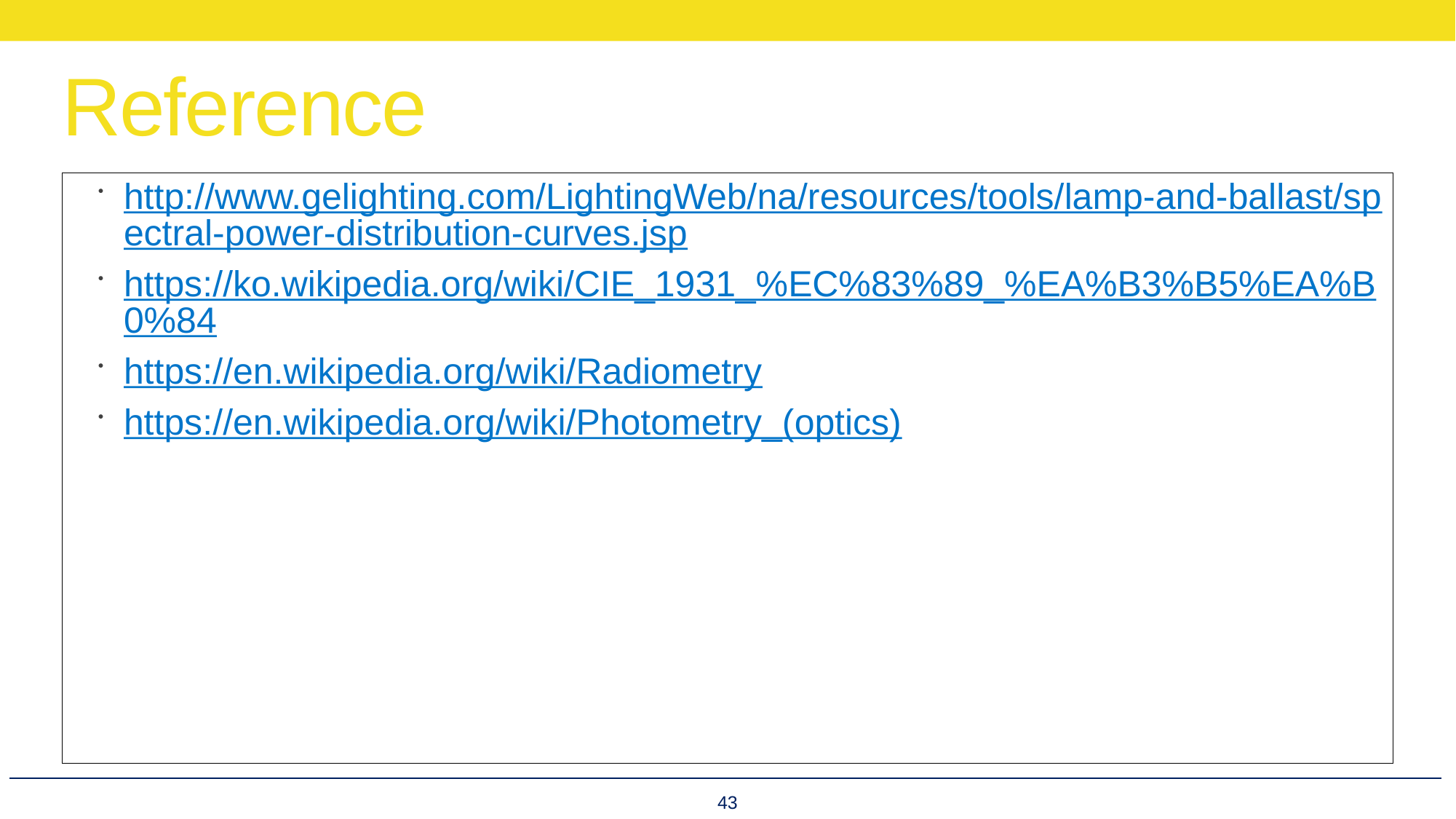

# Reference
http://www.gelighting.com/LightingWeb/na/resources/tools/lamp-and-ballast/spectral-power-distribution-curves.jsp
https://ko.wikipedia.org/wiki/CIE_1931_%EC%83%89_%EA%B3%B5%EA%B0%84
https://en.wikipedia.org/wiki/Radiometry
https://en.wikipedia.org/wiki/Photometry_(optics)

43